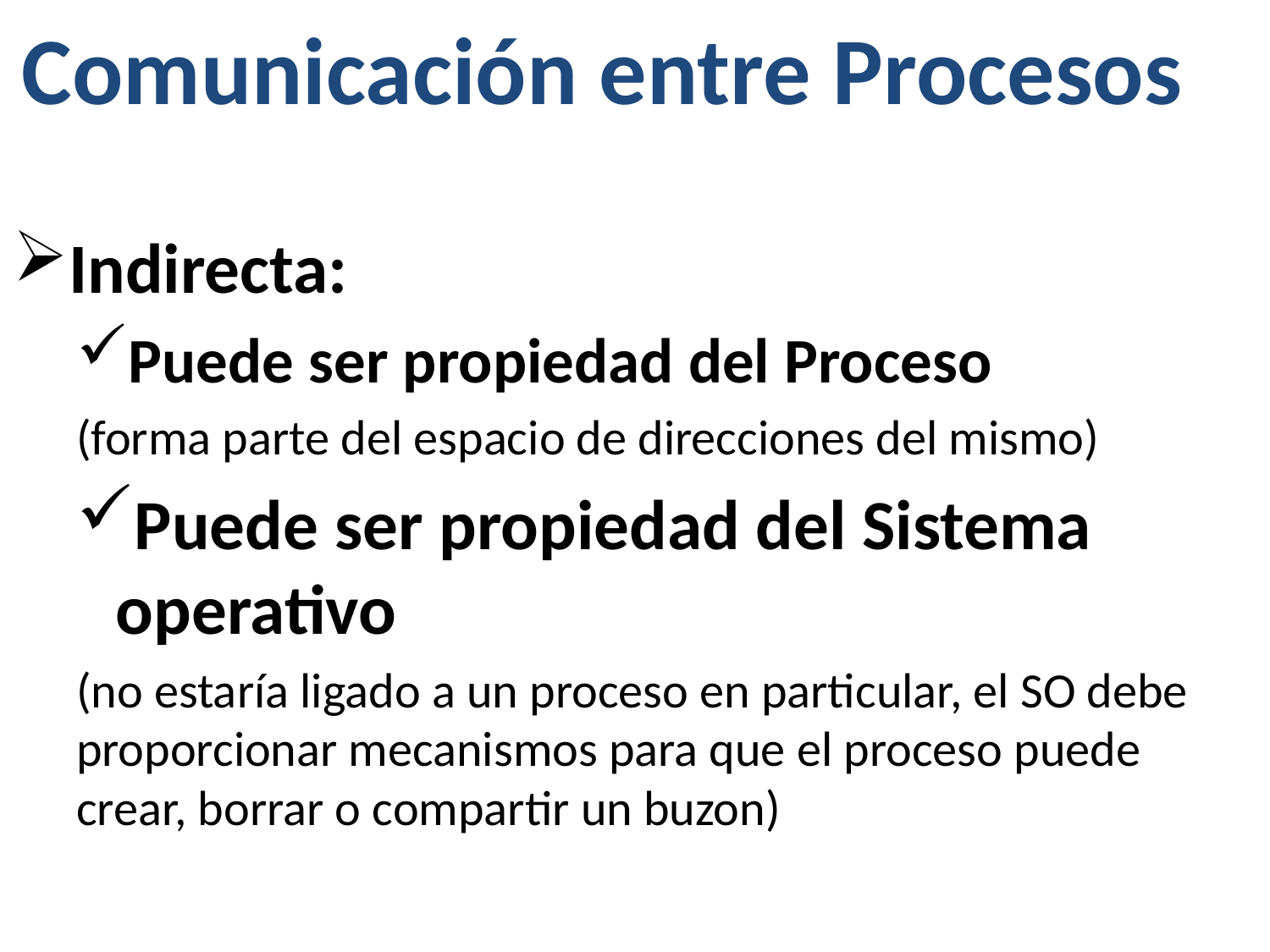

Comunicación entre Procesos

Indirecta:
Puede ser propiedad del Proceso
(forma parte del espacio de direcciones del mismo)
Puede ser propiedad del Sistema operativo
(no estaría ligado a un proceso en particular, el SO debe proporcionar mecanismos para que el proceso puede crear, borrar o compartir un buzon)